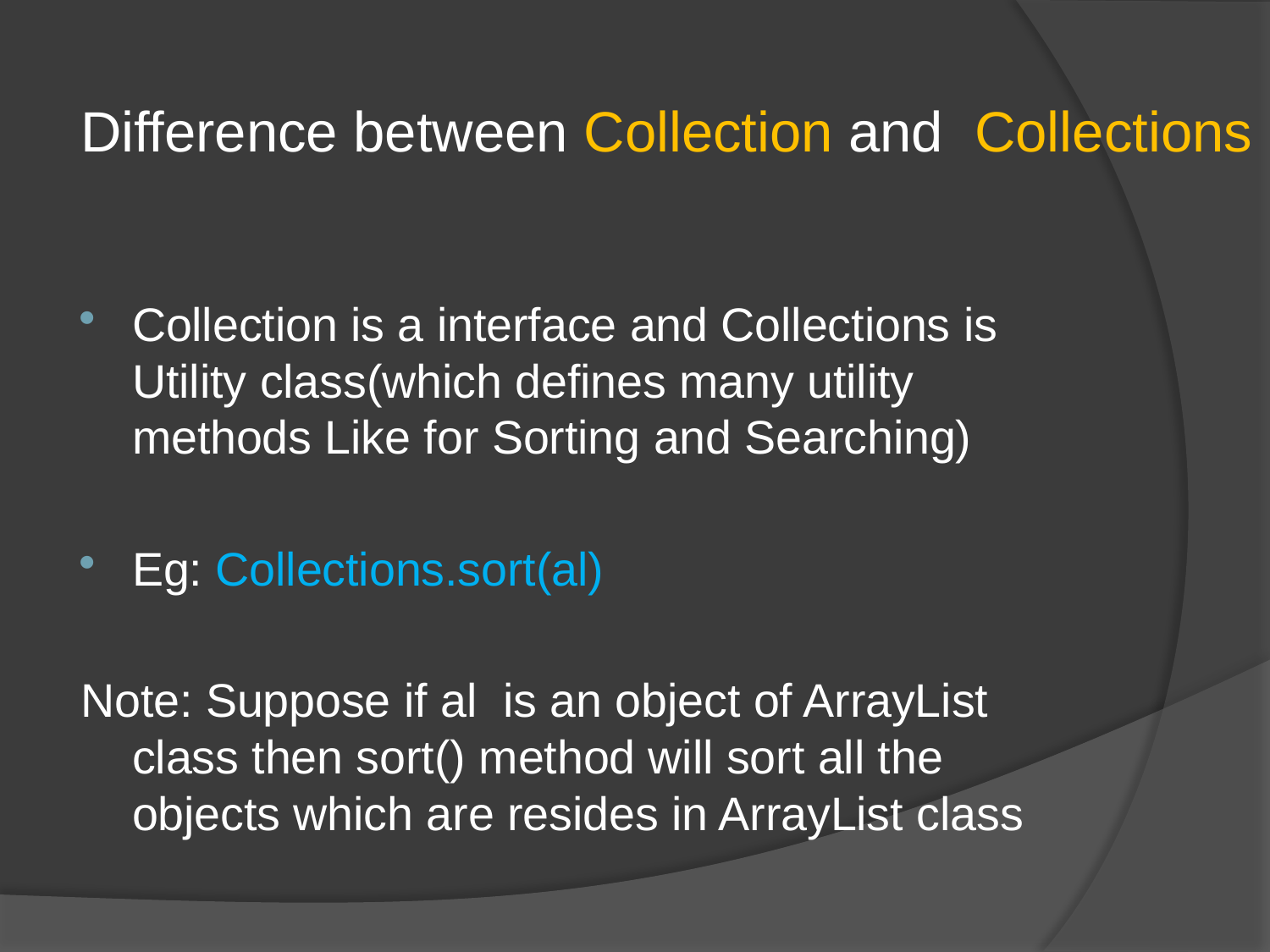

# Difference between Collection and  Collections

Collection is a interface and Collections is Utility class(which defines many utility methods Like for Sorting and Searching)

Eg: Collections.sort(al)

Note: Suppose if al  is an object of ArrayList class then sort() method will sort all the objects which are resides in ArrayList class